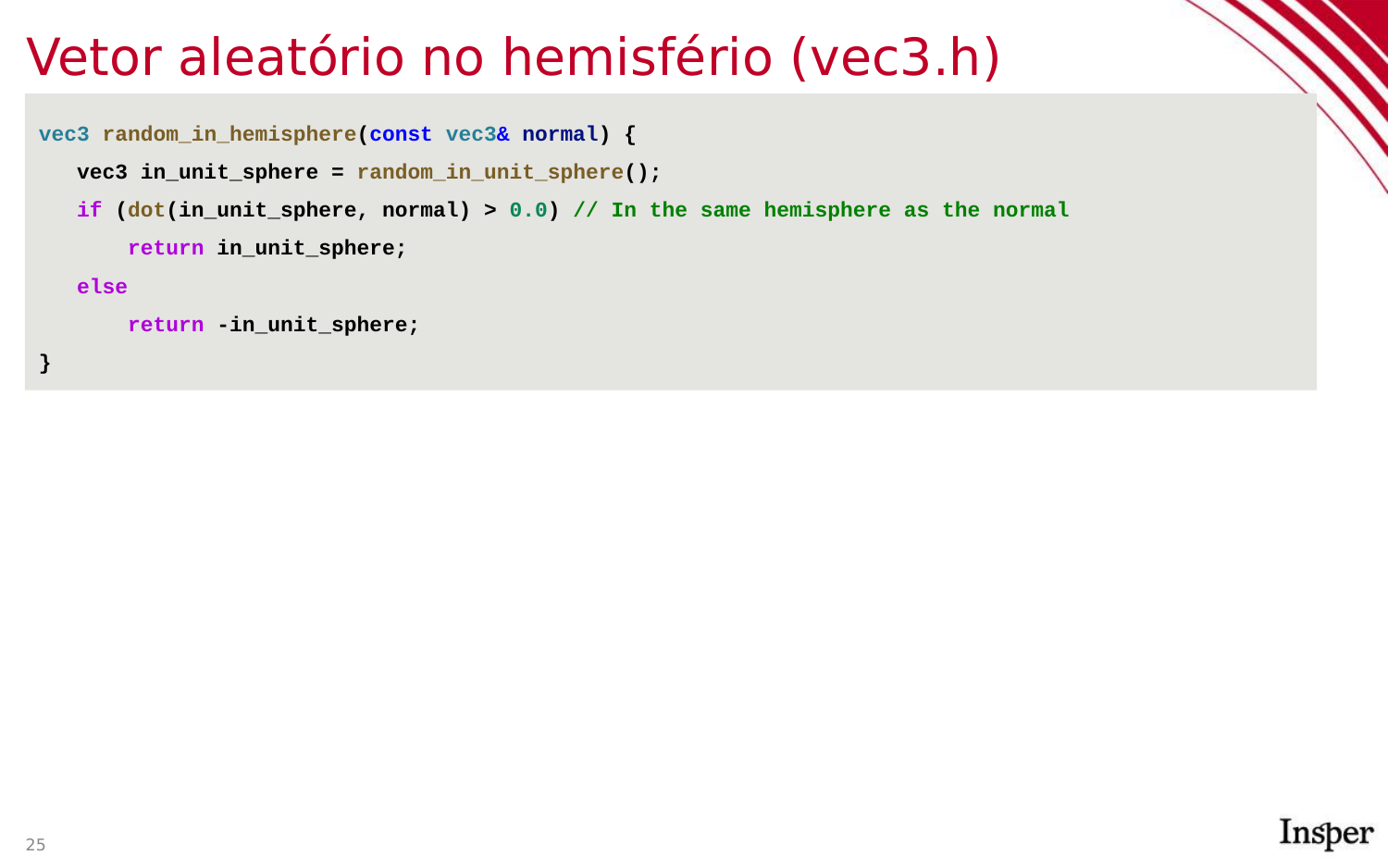

# Vetor aleatório no hemisfério (vec3.h)
vec3 random_in_hemisphere(const vec3& normal) {
   vec3 in_unit_sphere = random_in_unit_sphere();
   if (dot(in_unit_sphere, normal) > 0.0) // In the same hemisphere as the normal
       return in_unit_sphere;
   else
       return -in_unit_sphere;
}
25